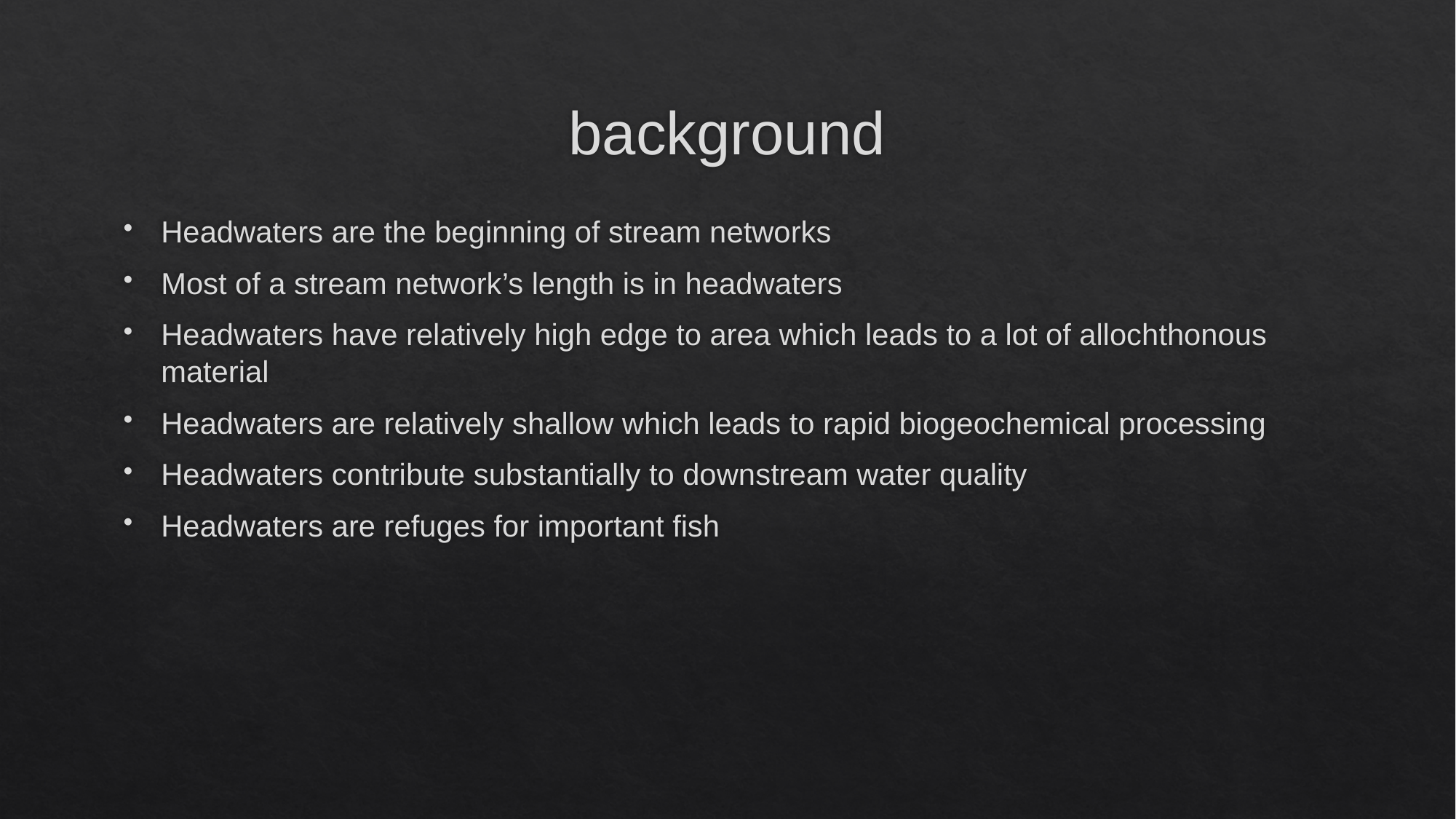

# background
Headwaters are the beginning of stream networks
Most of a stream network’s length is in headwaters
Headwaters have relatively high edge to area which leads to a lot of allochthonous material
Headwaters are relatively shallow which leads to rapid biogeochemical processing
Headwaters contribute substantially to downstream water quality
Headwaters are refuges for important fish